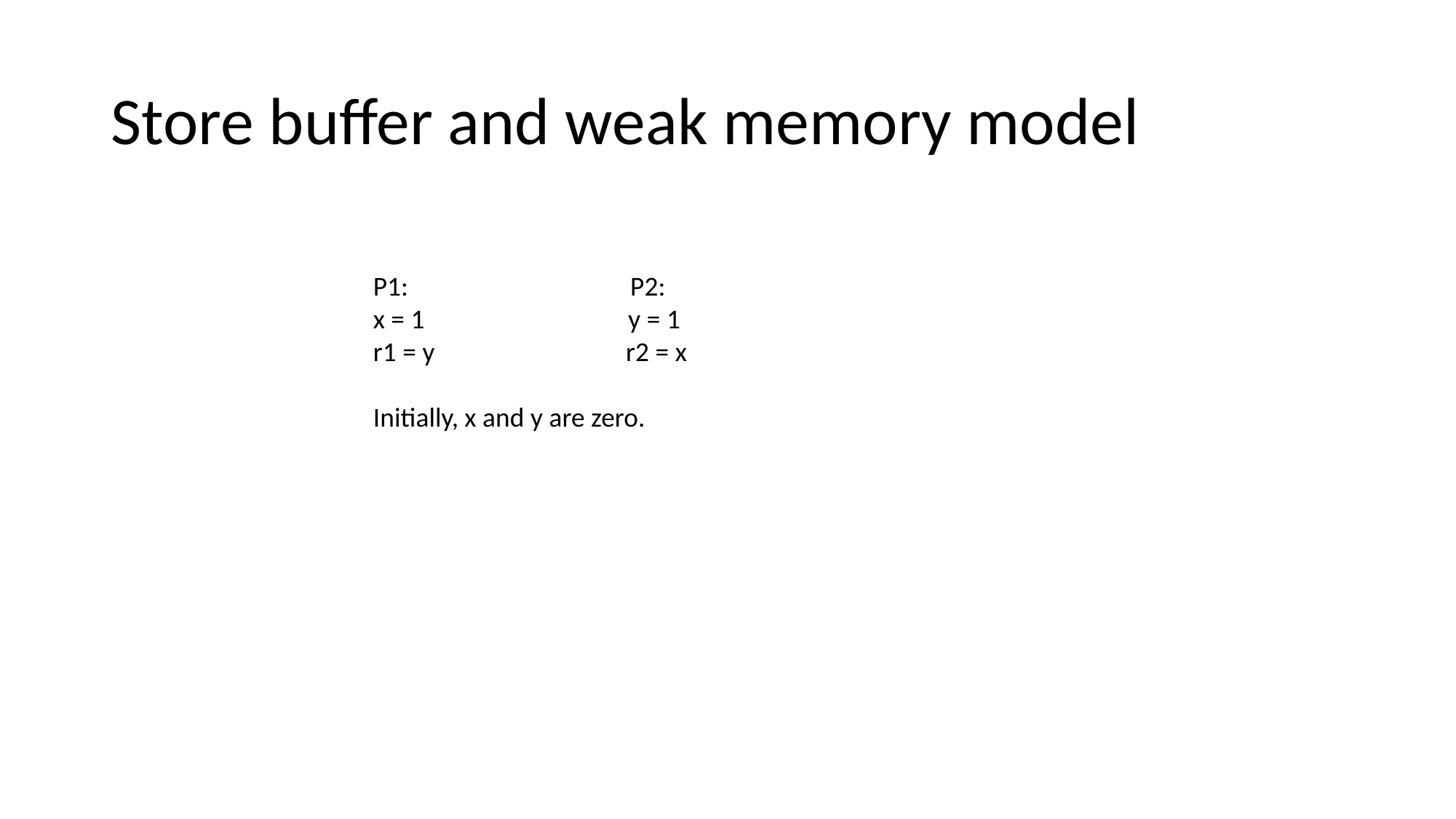

# Store buffer and weak memory model

P1:                                    P2:
x = 1                                 y = 1
r1 = y                               r2 = x

Initially, x and y are zero.